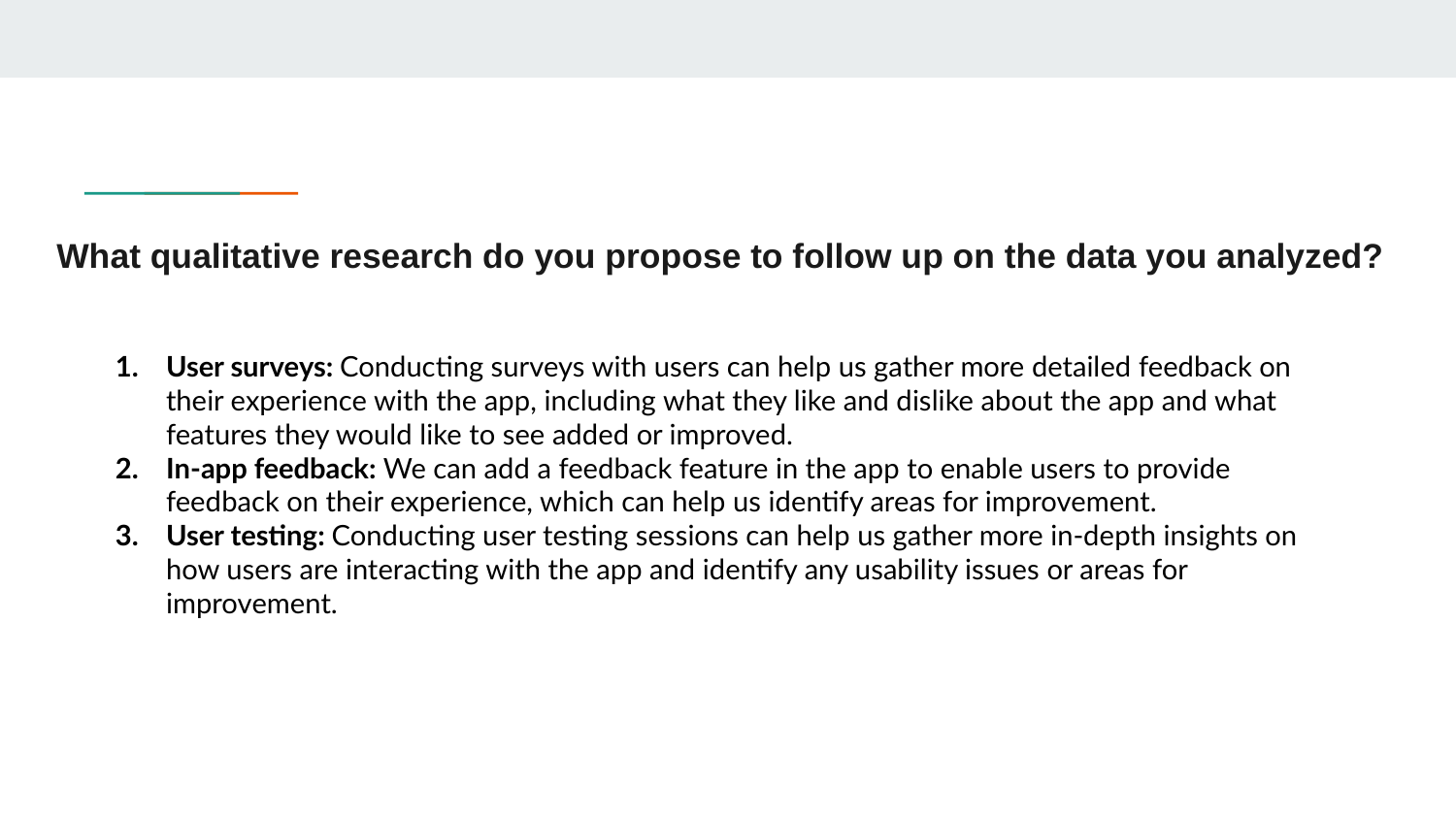

# What qualitative research do you propose to follow up on the data you analyzed?

User surveys: Conducting surveys with users can help us gather more detailed feedback on their experience with the app, including what they like and dislike about the app and what features they would like to see added or improved.
In-app feedback: We can add a feedback feature in the app to enable users to provide feedback on their experience, which can help us identify areas for improvement.
User testing: Conducting user testing sessions can help us gather more in-depth insights on how users are interacting with the app and identify any usability issues or areas for improvement.